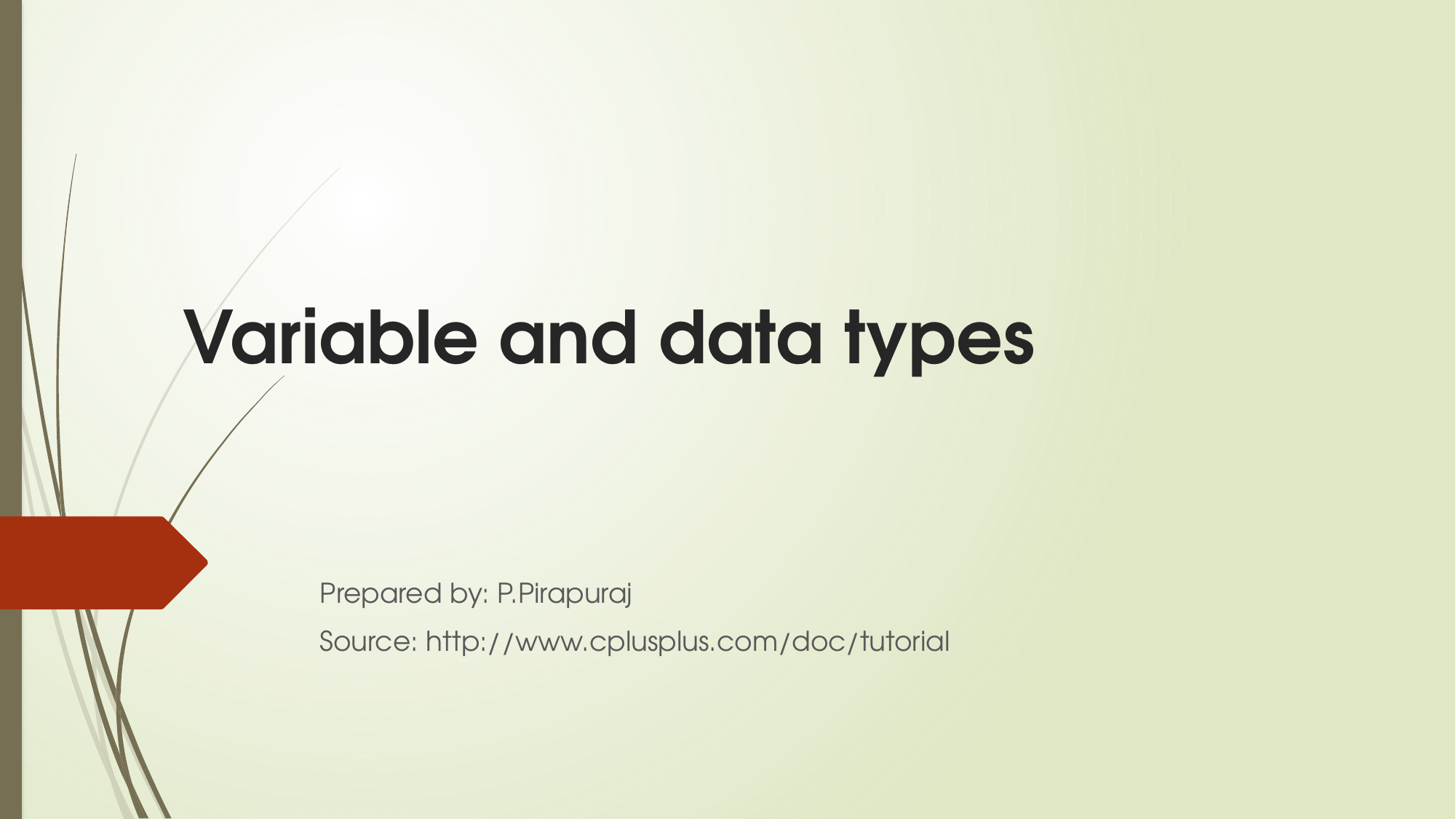

# Variable and data types
Prepared by: P.Pirapuraj
Source: http://www.cplusplus.com/doc/tutorial